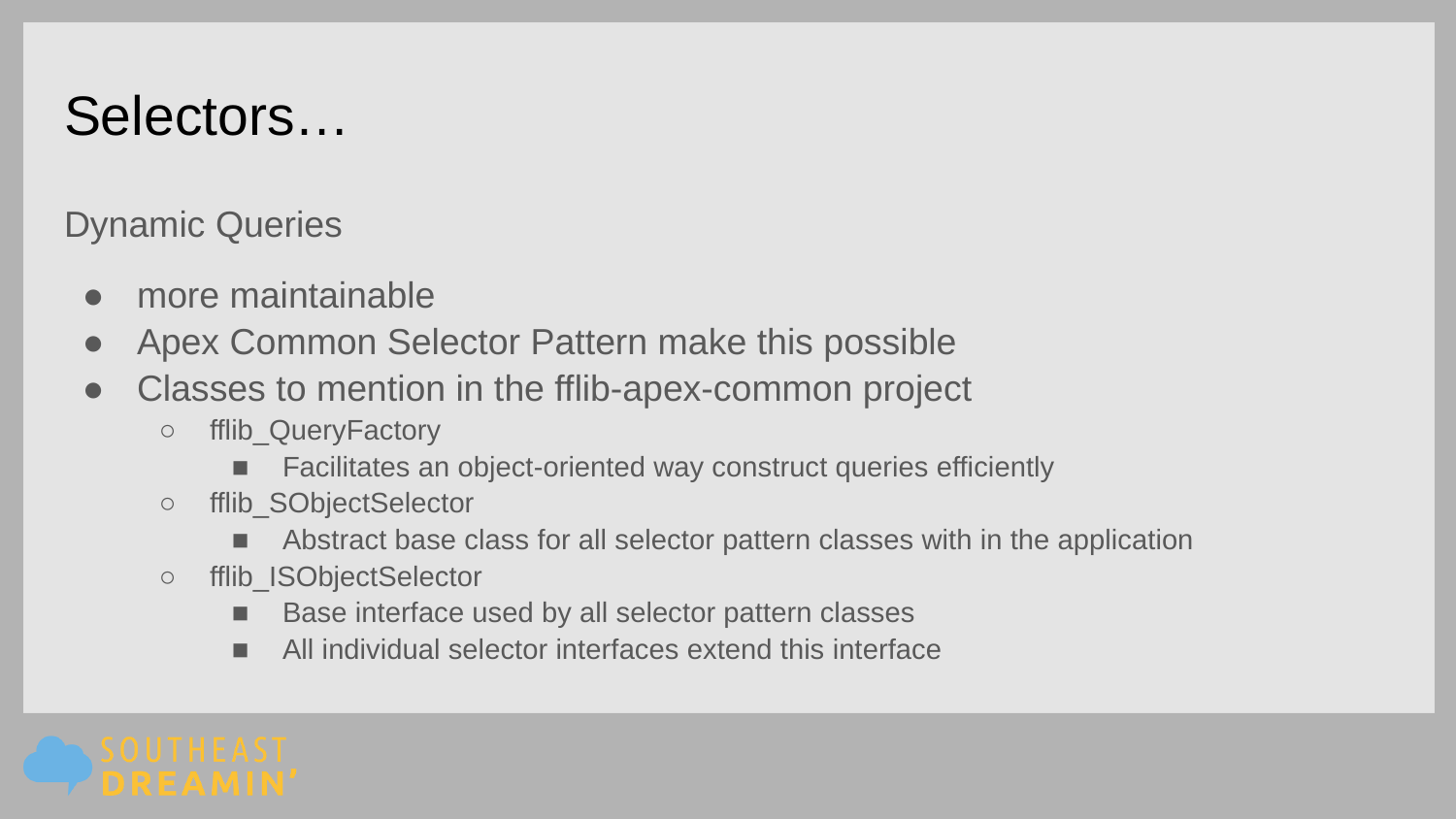

# Selectors…
Dynamic Queries
more maintainable
Apex Common Selector Pattern make this possible
Classes to mention in the fflib-apex-common project
fflib_QueryFactory
Facilitates an object-oriented way construct queries efficiently
fflib_SObjectSelector
Abstract base class for all selector pattern classes with in the application
fflib_ISObjectSelector
Base interface used by all selector pattern classes
All individual selector interfaces extend this interface